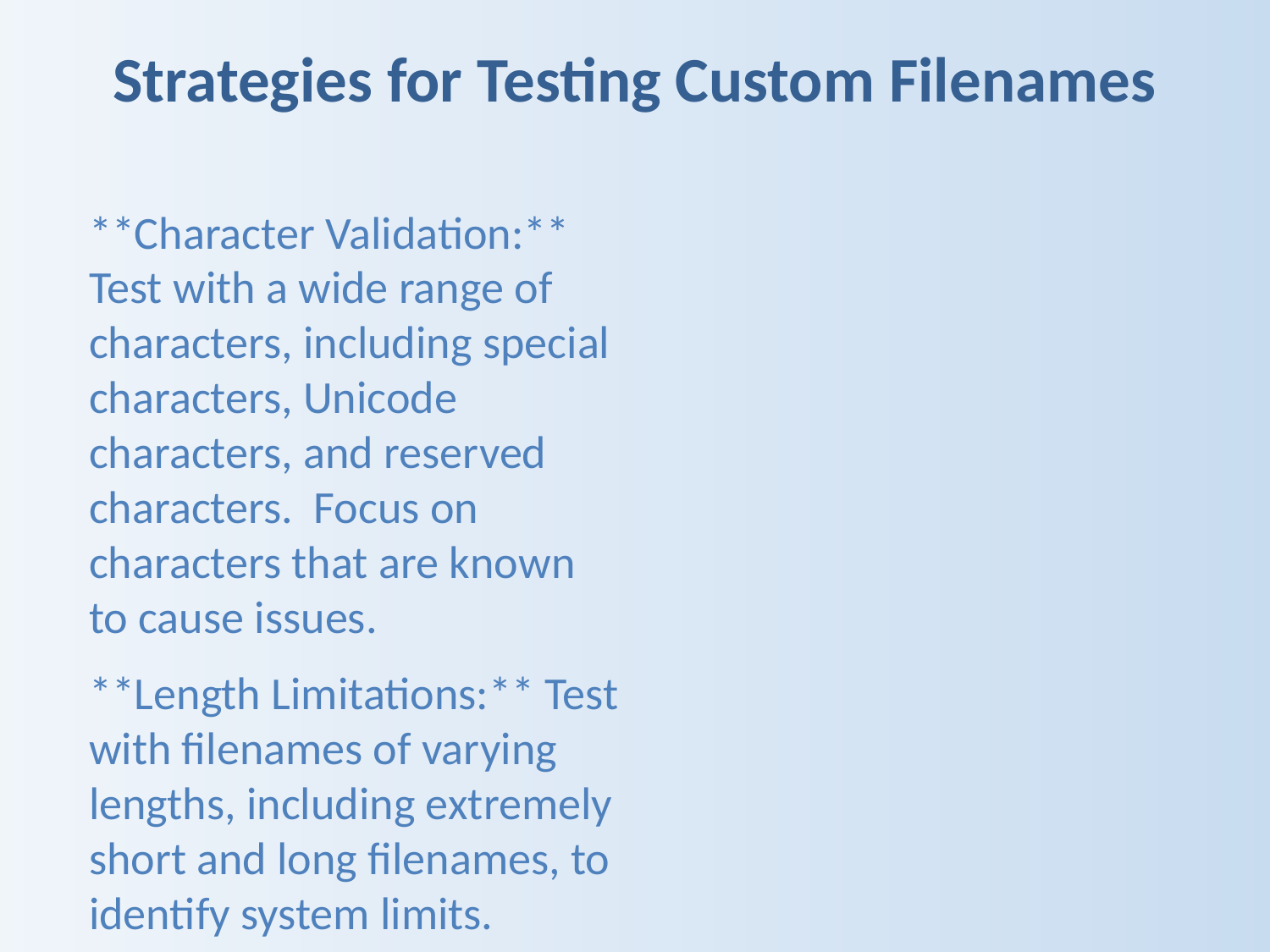

Strategies for Testing Custom Filenames
**Character Validation:** Test with a wide range of characters, including special characters, Unicode characters, and reserved characters.  Focus on characters that are known to cause issues.
**Length Limitations:** Test with filenames of varying lengths, including extremely short and long filenames, to identify system limits.
**Case Sensitivity:** Verify consistent behavior across different operating systems regarding case sensitivity in filenames.
**Encoding:** Test with different file encodings (e.g., UTF-8, ASCII) to ensure compatibility and prevent data corruption.
**Edge Cases:** Test with unusual but valid filenames, such as filenames containing spaces, multiple periods, or starting/ending with special characters.